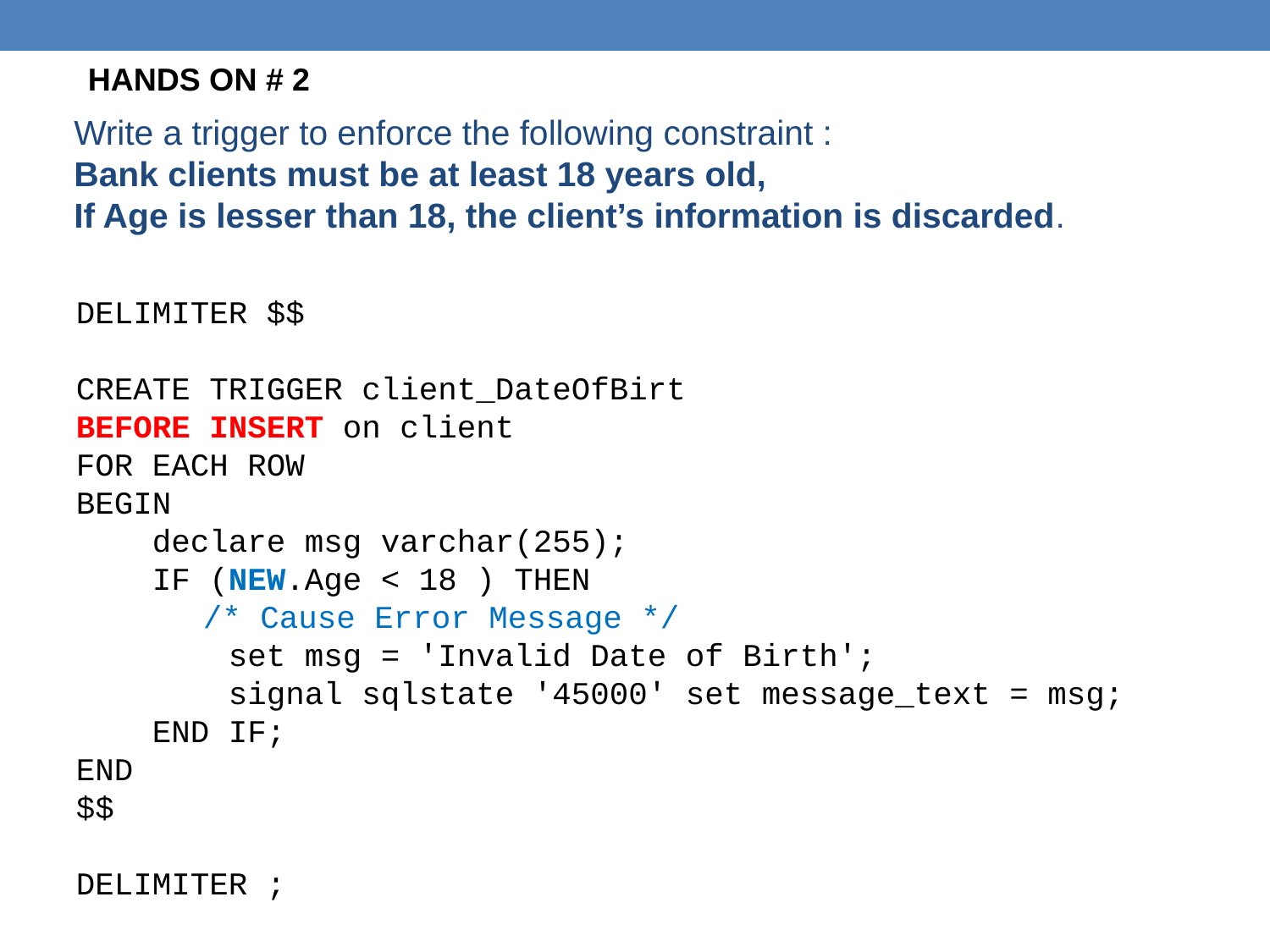

HANDS ON # 2
# Write a trigger to enforce the following constraint : Bank clients must be at least 18 years old, If Age is lesser than 18, the client’s information is discarded.
DELIMITER $$

CREATE TRIGGER client_DateOfBirt
BEFORE INSERT on client
FOR EACH ROW
BEGIN
    declare msg varchar(255);
    IF (NEW.Age < 18 ) THEN
	/* Cause Error Message */
        set msg = 'Invalid Date of Birth';
        signal sqlstate '45000' set message_text = msg;
    END IF;
END
$$

DELIMITER ;